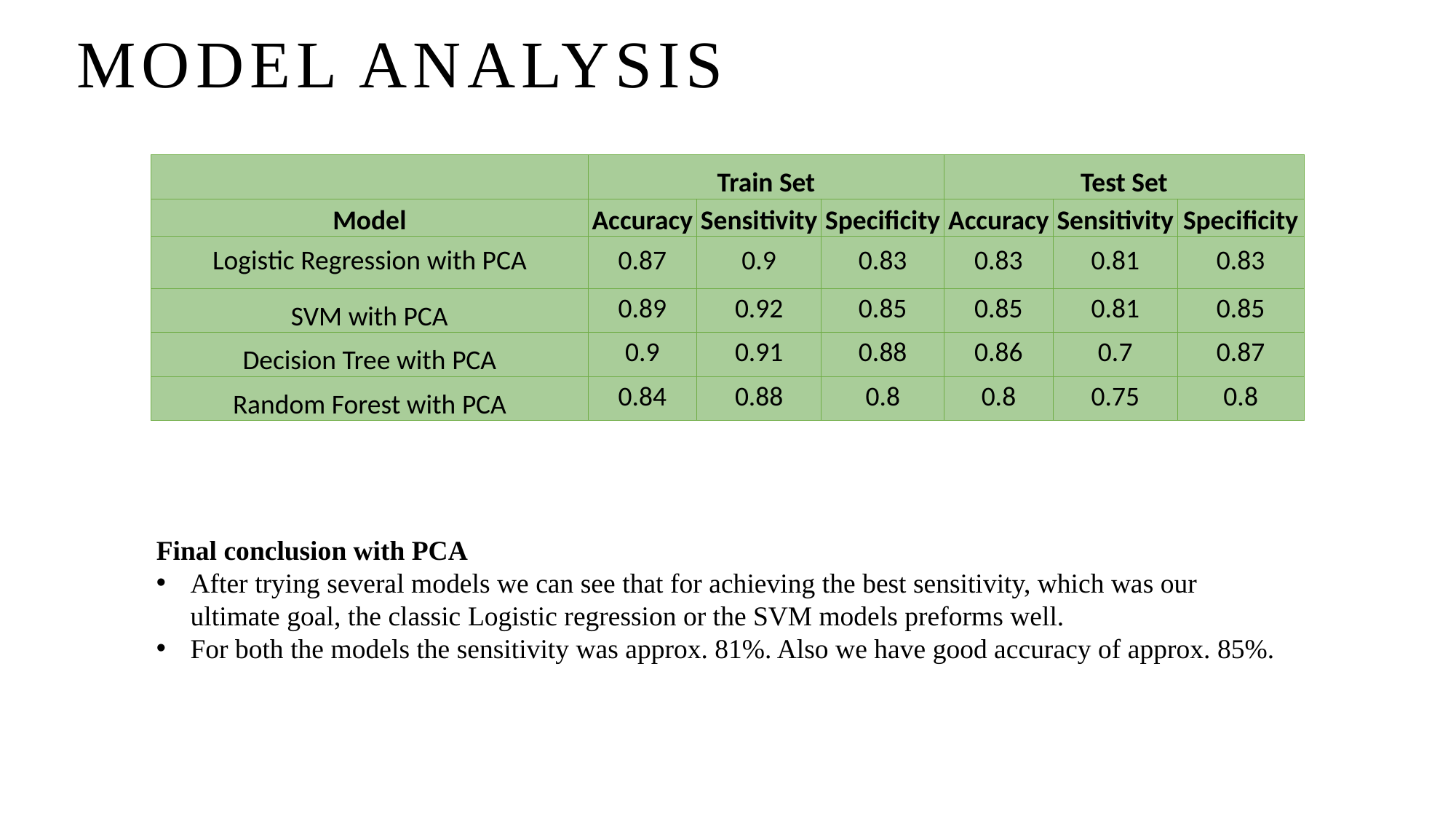

MODEL ANALYSIS
|  | Train Set |  |  | Test Set |  |  |
| --- | --- | --- | --- | --- | --- | --- |
| Model | Accuracy | Sensitivity | Specificity | Accuracy | Sensitivity | Specificity |
| Logistic Regression with PCA | 0.87 | 0.9 | 0.83 | 0.83 | 0.81 | 0.83 |
| SVM with PCA | 0.89 | 0.92 | 0.85 | 0.85 | 0.81 | 0.85 |
| Decision Tree with PCA | 0.9 | 0.91 | 0.88 | 0.86 | 0.7 | 0.87 |
| Random Forest with PCA | 0.84 | 0.88 | 0.8 | 0.8 | 0.75 | 0.8 |
Final conclusion with PCA
After trying several models we can see that for achieving the best sensitivity, which was our ultimate goal, the classic Logistic regression or the SVM models preforms well.
For both the models the sensitivity was approx. 81%. Also we have good accuracy of approx. 85%.